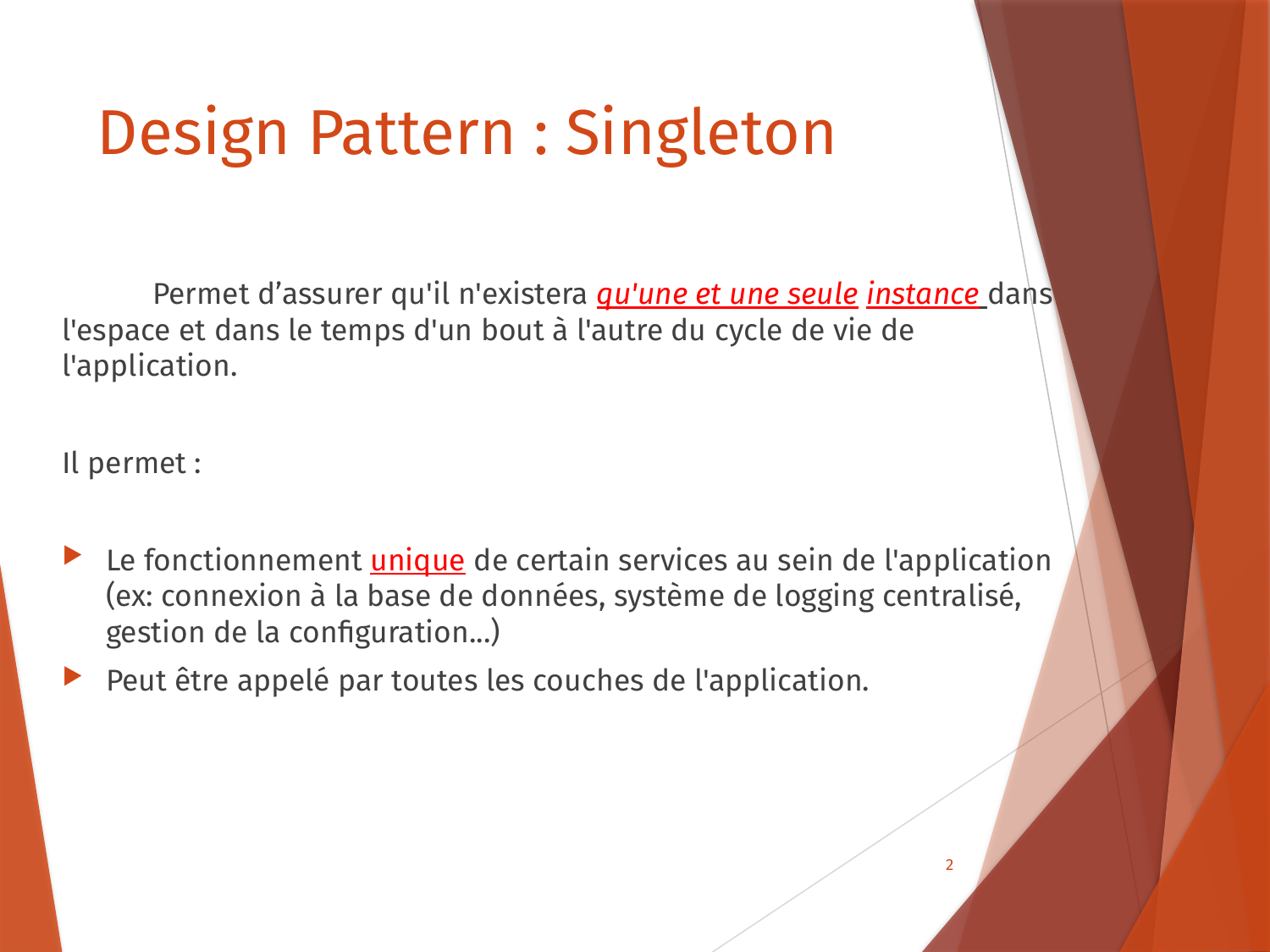

# Design Pattern : Singleton
	Permet d’assurer qu'il n'existera qu'une et une seule instance dans l'espace et dans le temps d'un bout à l'autre du cycle de vie de l'application.

Il permet :

Le fonctionnement unique de certain services au sein de l'application (ex: connexion à la base de données, système de logging centralisé, gestion de la configuration...)
Peut être appelé par toutes les couches de l'application.

2